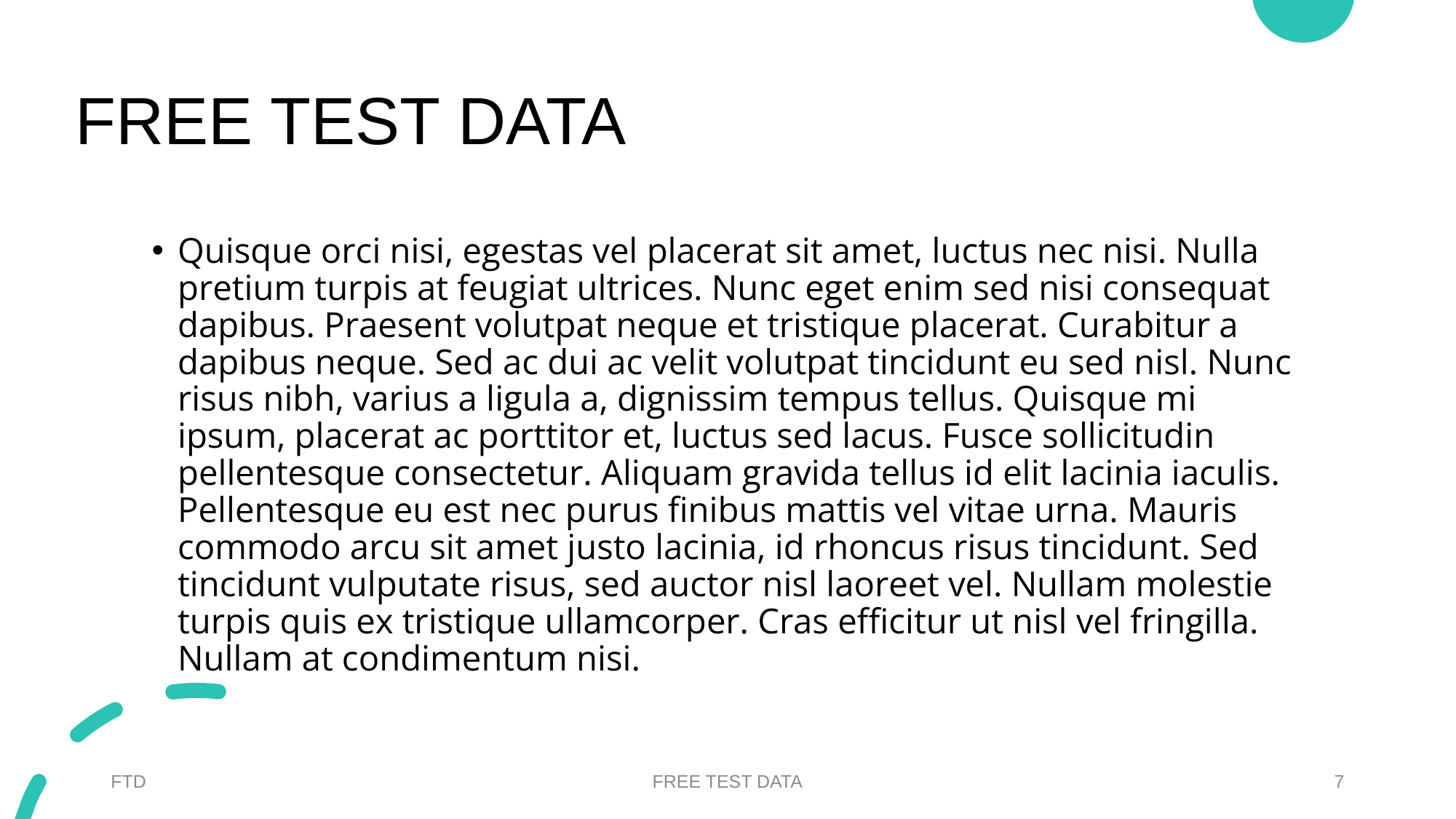

# FREE TEST DATA
Quisque orci nisi, egestas vel placerat sit amet, luctus nec nisi. Nulla pretium turpis at feugiat ultrices. Nunc eget enim sed nisi consequat dapibus. Praesent volutpat neque et tristique placerat. Curabitur a dapibus neque. Sed ac dui ac velit volutpat tincidunt eu sed nisl. Nunc risus nibh, varius a ligula a, dignissim tempus tellus. Quisque mi ipsum, placerat ac porttitor et, luctus sed lacus. Fusce sollicitudin pellentesque consectetur. Aliquam gravida tellus id elit lacinia iaculis. Pellentesque eu est nec purus finibus mattis vel vitae urna. Mauris commodo arcu sit amet justo lacinia, id rhoncus risus tincidunt. Sed tincidunt vulputate risus, sed auctor nisl laoreet vel. Nullam molestie turpis quis ex tristique ullamcorper. Cras efficitur ut nisl vel fringilla. Nullam at condimentum nisi.
FTD
FREE TEST DATA
7